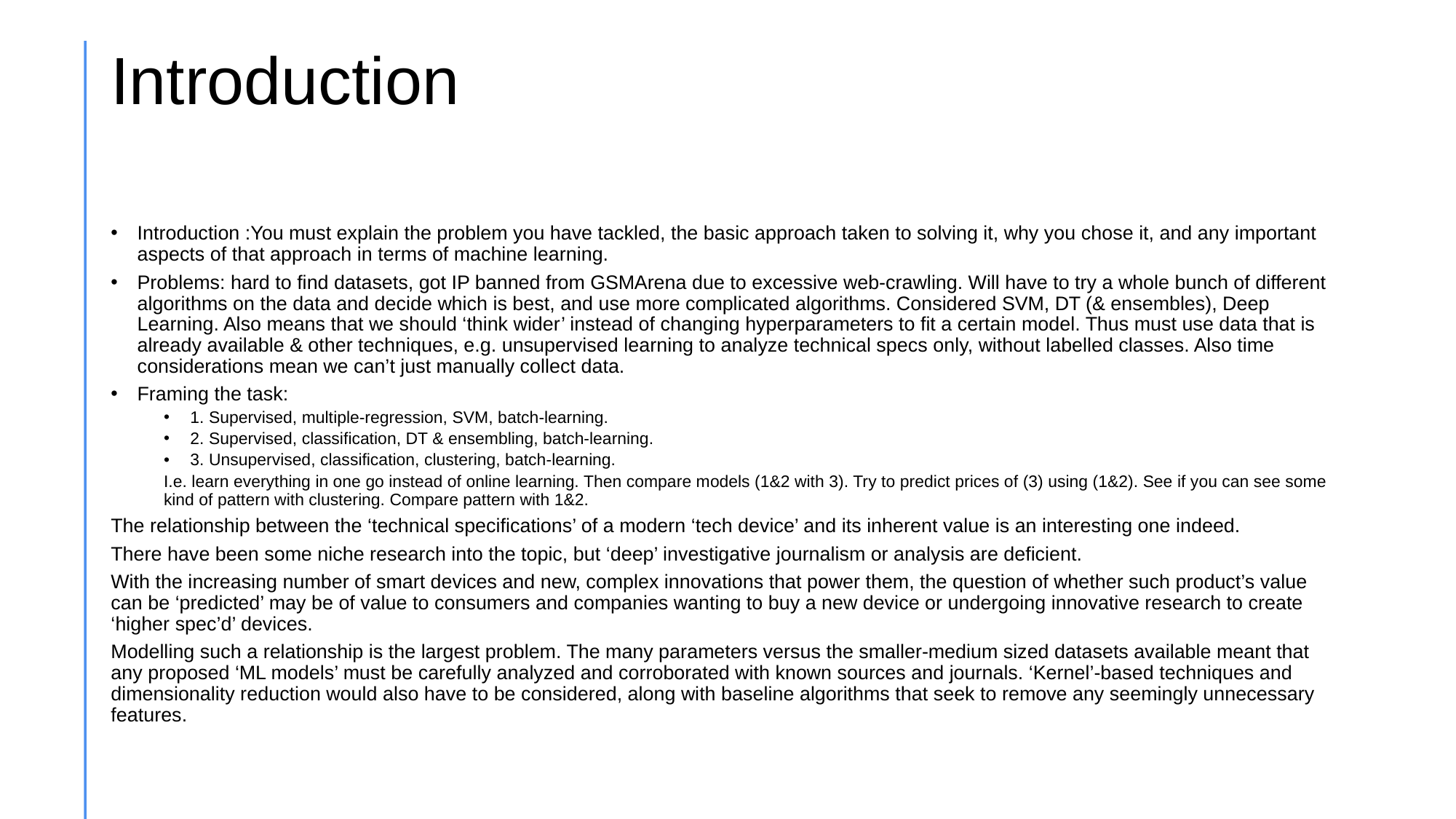

# Introduction
Introduction :You must explain the problem you have tackled, the basic approach taken to solving it, why you chose it, and any important aspects of that approach in terms of machine learning.
Problems: hard to find datasets, got IP banned from GSMArena due to excessive web-crawling. Will have to try a whole bunch of different algorithms on the data and decide which is best, and use more complicated algorithms. Considered SVM, DT (& ensembles), Deep Learning. Also means that we should ‘think wider’ instead of changing hyperparameters to fit a certain model. Thus must use data that is already available & other techniques, e.g. unsupervised learning to analyze technical specs only, without labelled classes. Also time considerations mean we can’t just manually collect data.
Framing the task:
1. Supervised, multiple-regression, SVM, batch-learning.
2. Supervised, classification, DT & ensembling, batch-learning.
3. Unsupervised, classification, clustering, batch-learning.
I.e. learn everything in one go instead of online learning. Then compare models (1&2 with 3). Try to predict prices of (3) using (1&2). See if you can see some kind of pattern with clustering. Compare pattern with 1&2.
The relationship between the ‘technical specifications’ of a modern ‘tech device’ and its inherent value is an interesting one indeed.
There have been some niche research into the topic, but ‘deep’ investigative journalism or analysis are deficient.
With the increasing number of smart devices and new, complex innovations that power them, the question of whether such product’s value can be ‘predicted’ may be of value to consumers and companies wanting to buy a new device or undergoing innovative research to create ‘higher spec’d’ devices.
Modelling such a relationship is the largest problem. The many parameters versus the smaller-medium sized datasets available meant that any proposed ‘ML models’ must be carefully analyzed and corroborated with known sources and journals. ‘Kernel’-based techniques and dimensionality reduction would also have to be considered, along with baseline algorithms that seek to remove any seemingly unnecessary features.